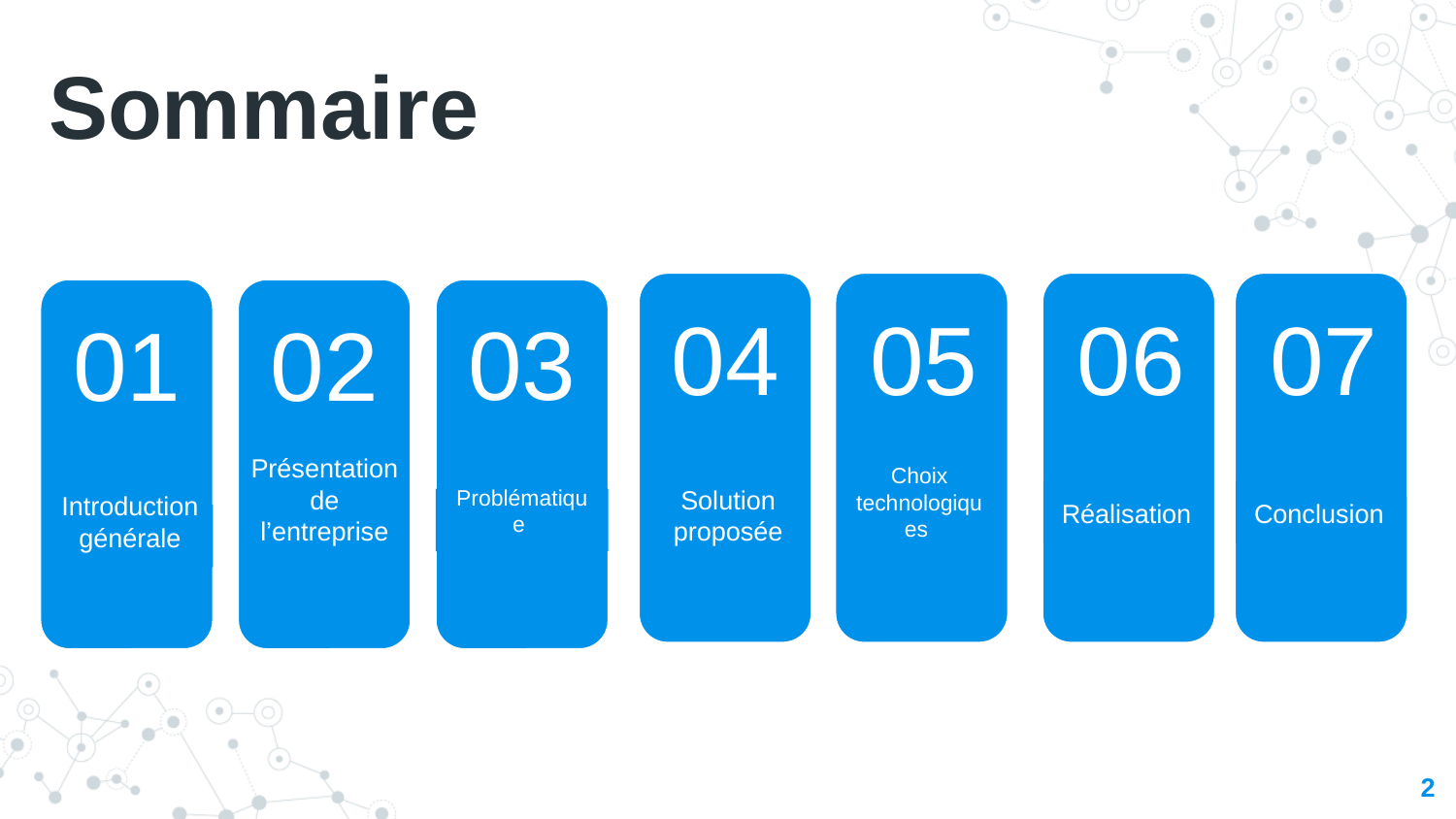

Sommaire

04
Solution proposée

05
Choix technologiques

06
Réalisation

07
Conclusion

01
Introduction générale

02
Présentation de l’entreprise

03
Problématique
2